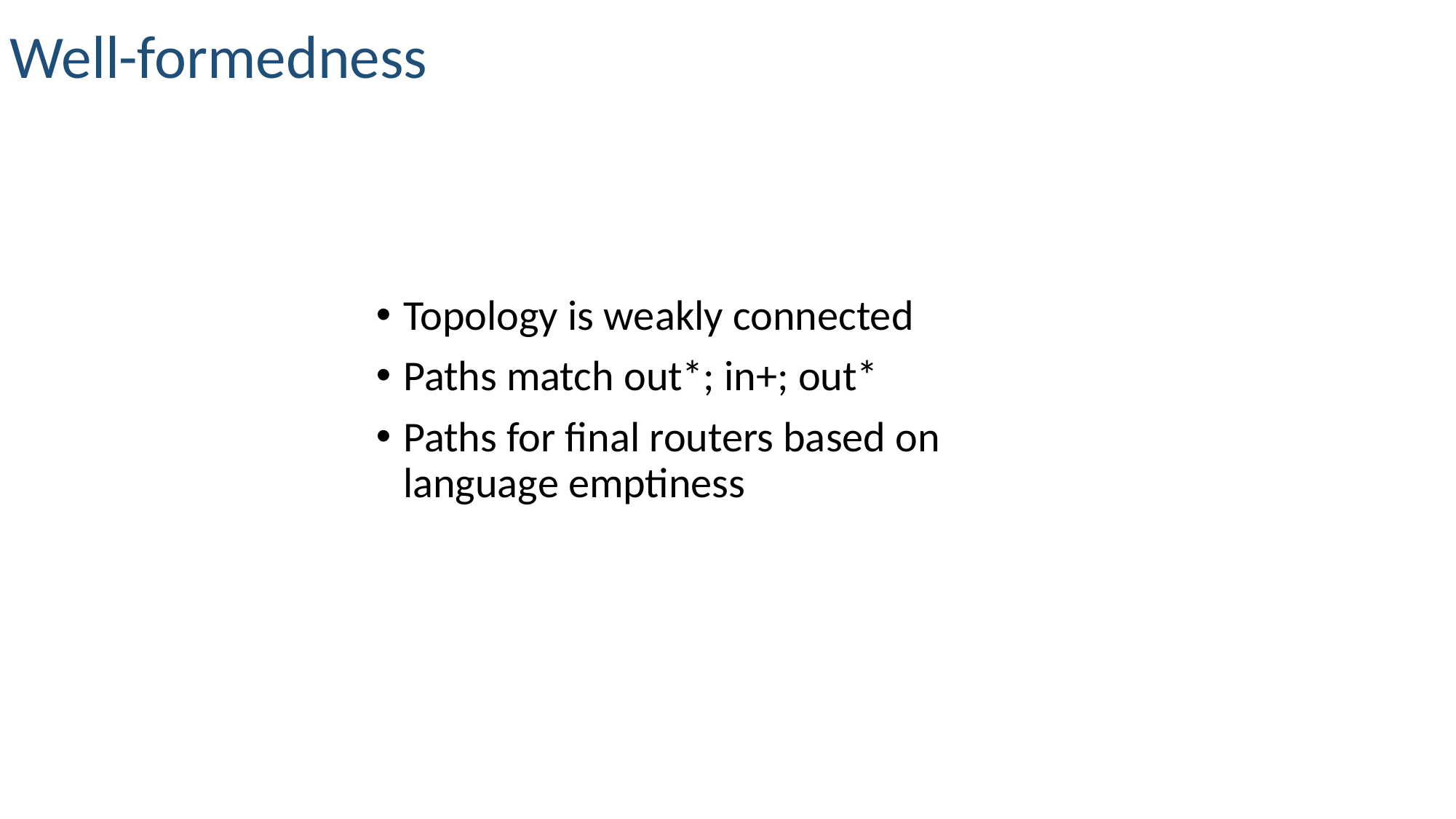

Well-formedness
Topology is weakly connected
Paths match out*; in+; out*
Paths for final routers based on language emptiness